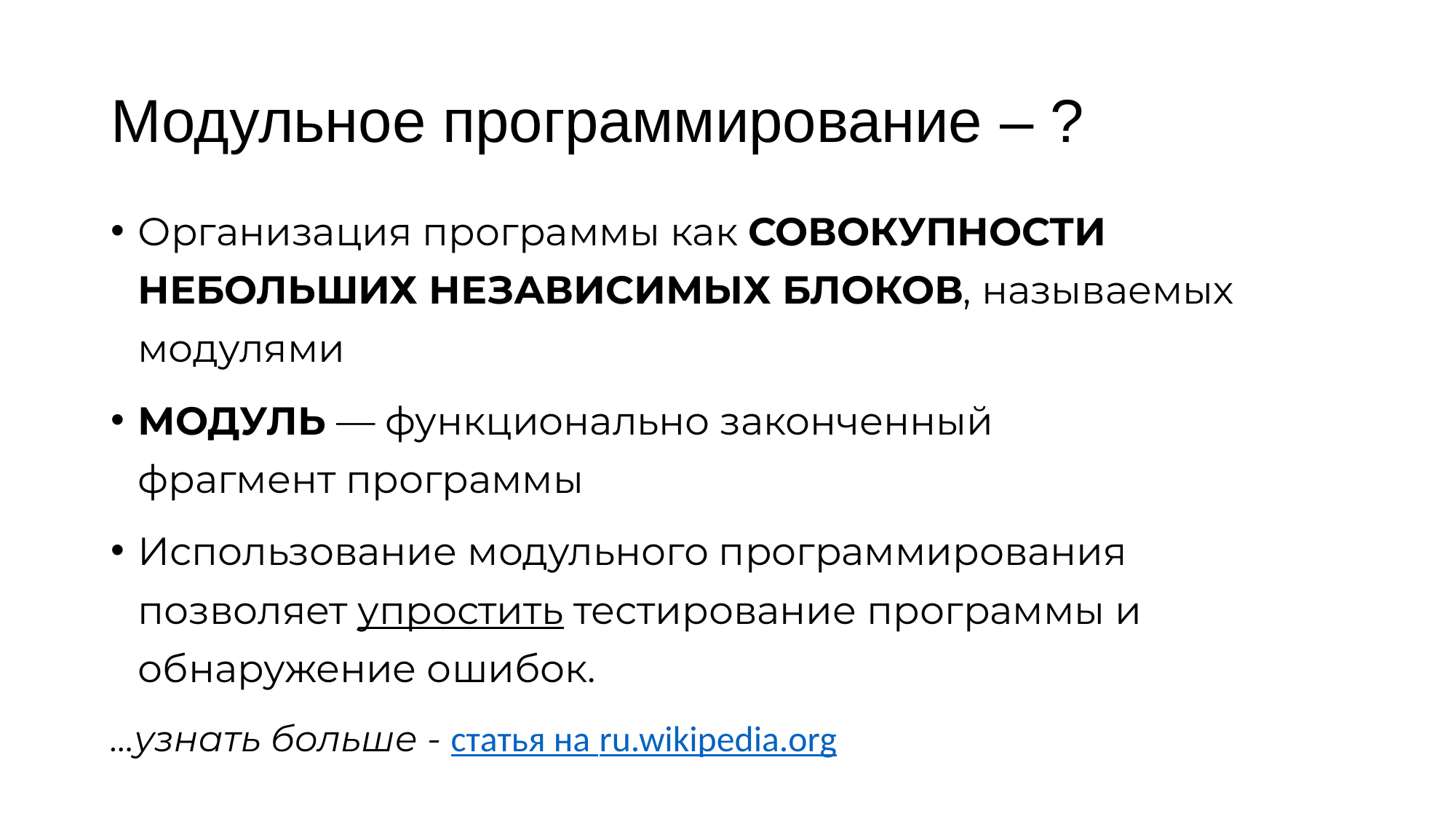

# Модульное программирование – ?
Организация программы как СОВОКУПНОСТИ НЕБОЛЬШИХ НЕЗАВИСИМЫХ БЛОКОВ, называемых модулями
МОДУЛЬ — функционально законченный фрагмент программы
Использование модульного программирования позволяет упростить тестирование программы и обнаружение ошибок.
…узнать больше - статья на ru.wikipedia.org